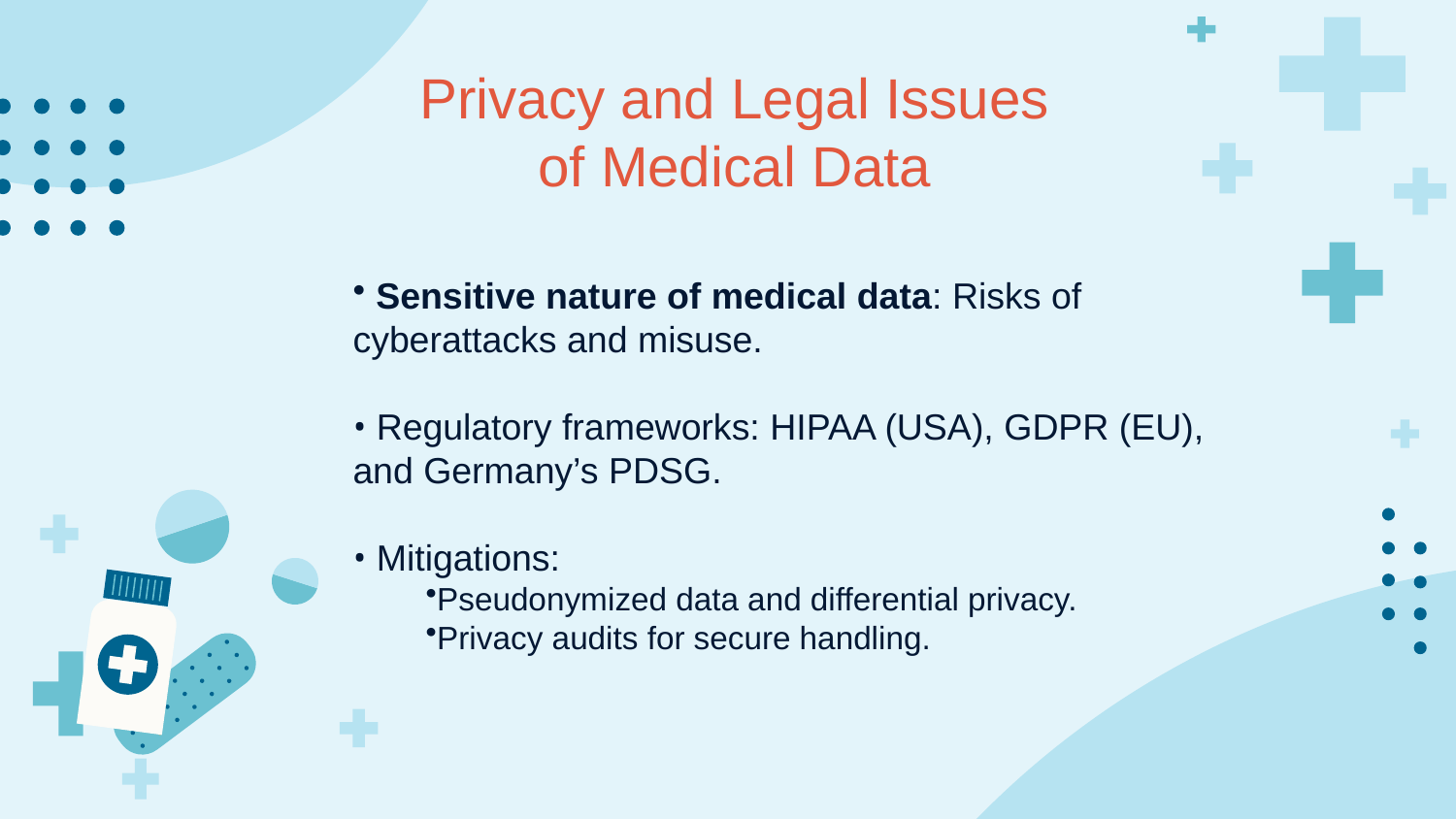

# Privacy and Legal Issues of Medical Data
 Sensitive nature of medical data: Risks of cyberattacks and misuse.

 Regulatory frameworks: HIPAA (USA), GDPR (EU), and Germany’s PDSG.

 Mitigations:
Pseudonymized data and differential privacy.
Privacy audits for secure handling.